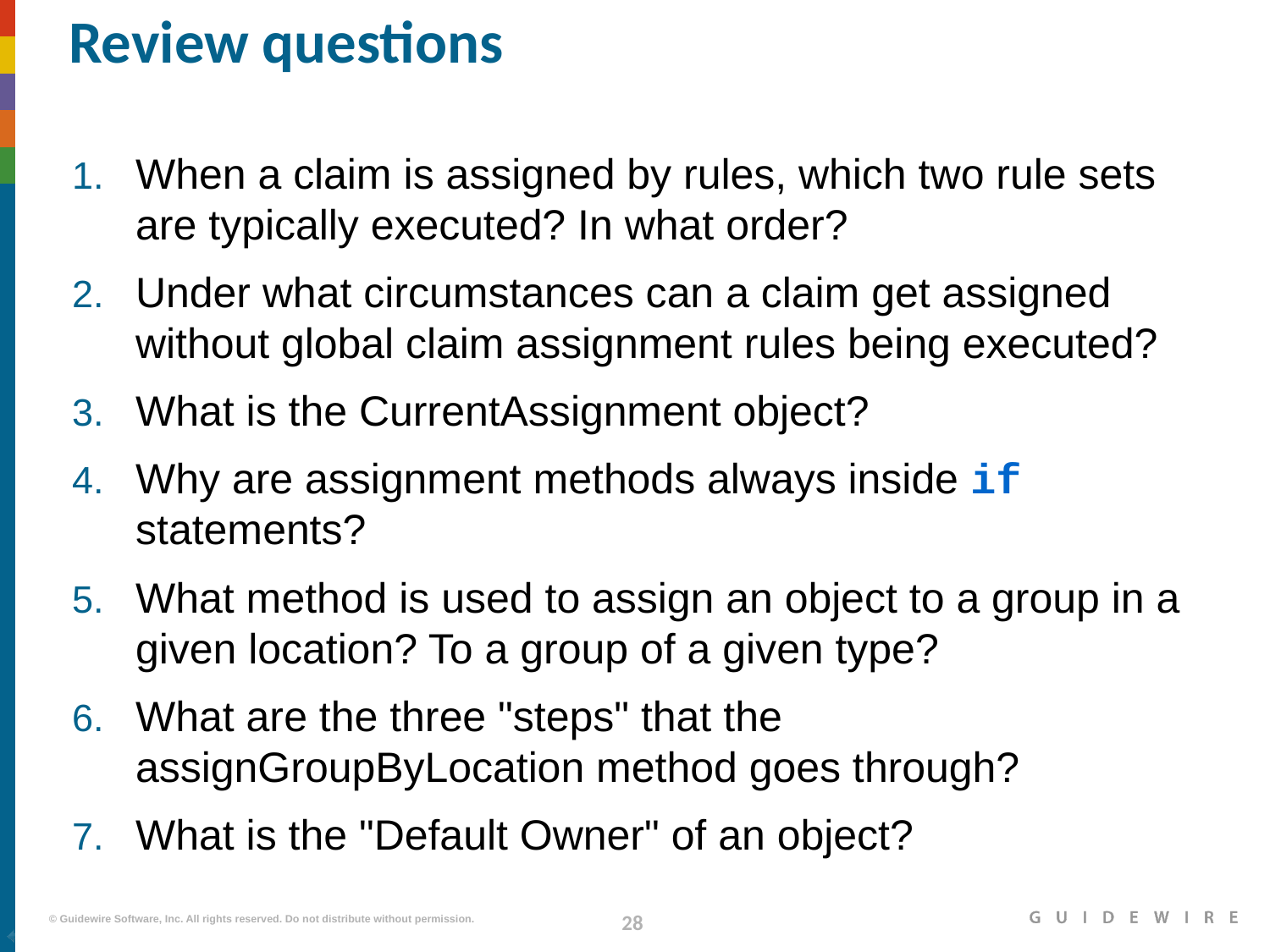

# Review questions
When a claim is assigned by rules, which two rule sets are typically executed? In what order?
Under what circumstances can a claim get assigned without global claim assignment rules being executed?
What is the CurrentAssignment object?
Why are assignment methods always inside if statements?
What method is used to assign an object to a group in a given location? To a group of a given type?
What are the three "steps" that the assignGroupByLocation method goes through?
What is the "Default Owner" of an object?